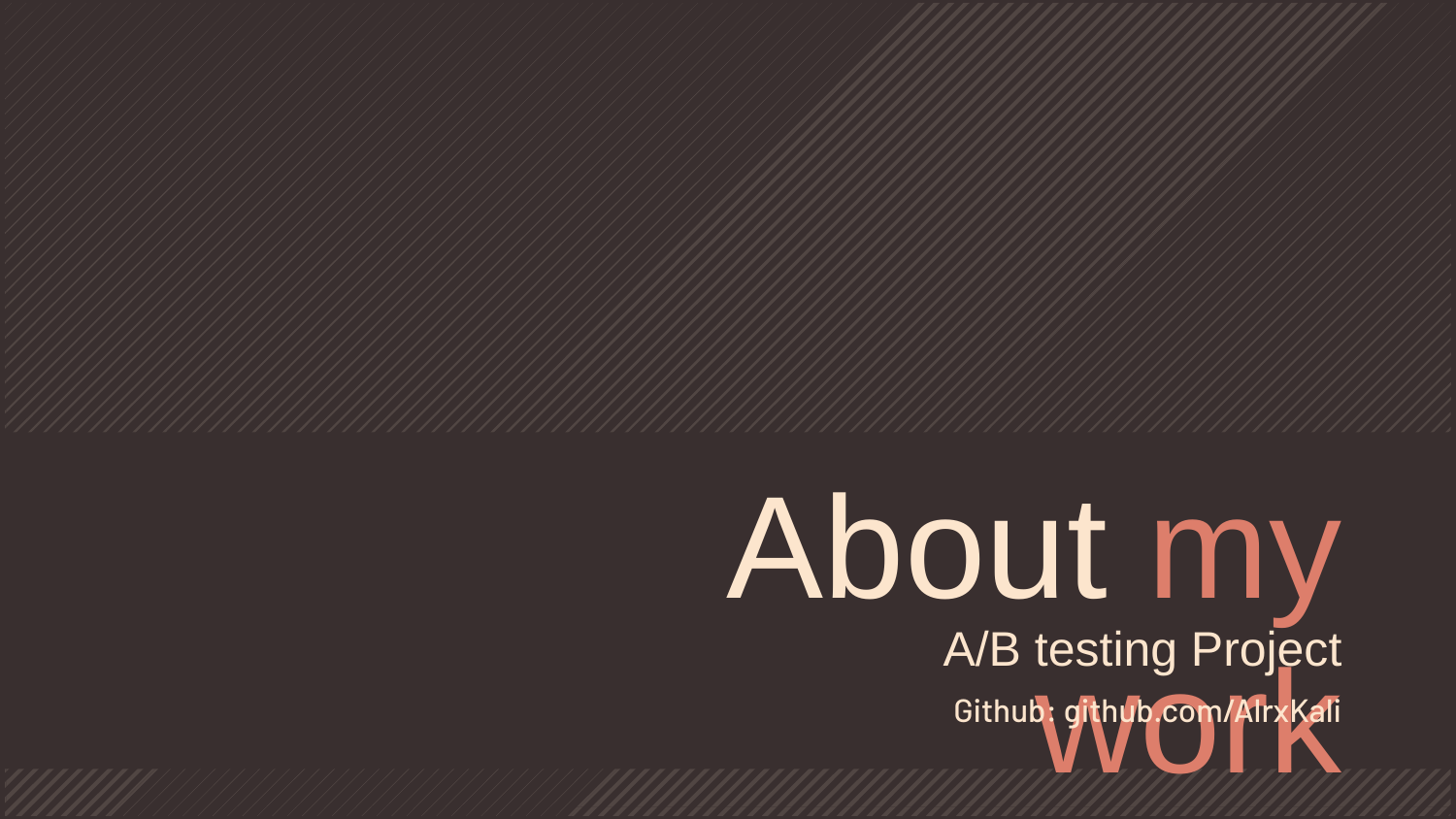

# About my work
A/B testing Project
Github: github.com/AlrxKali